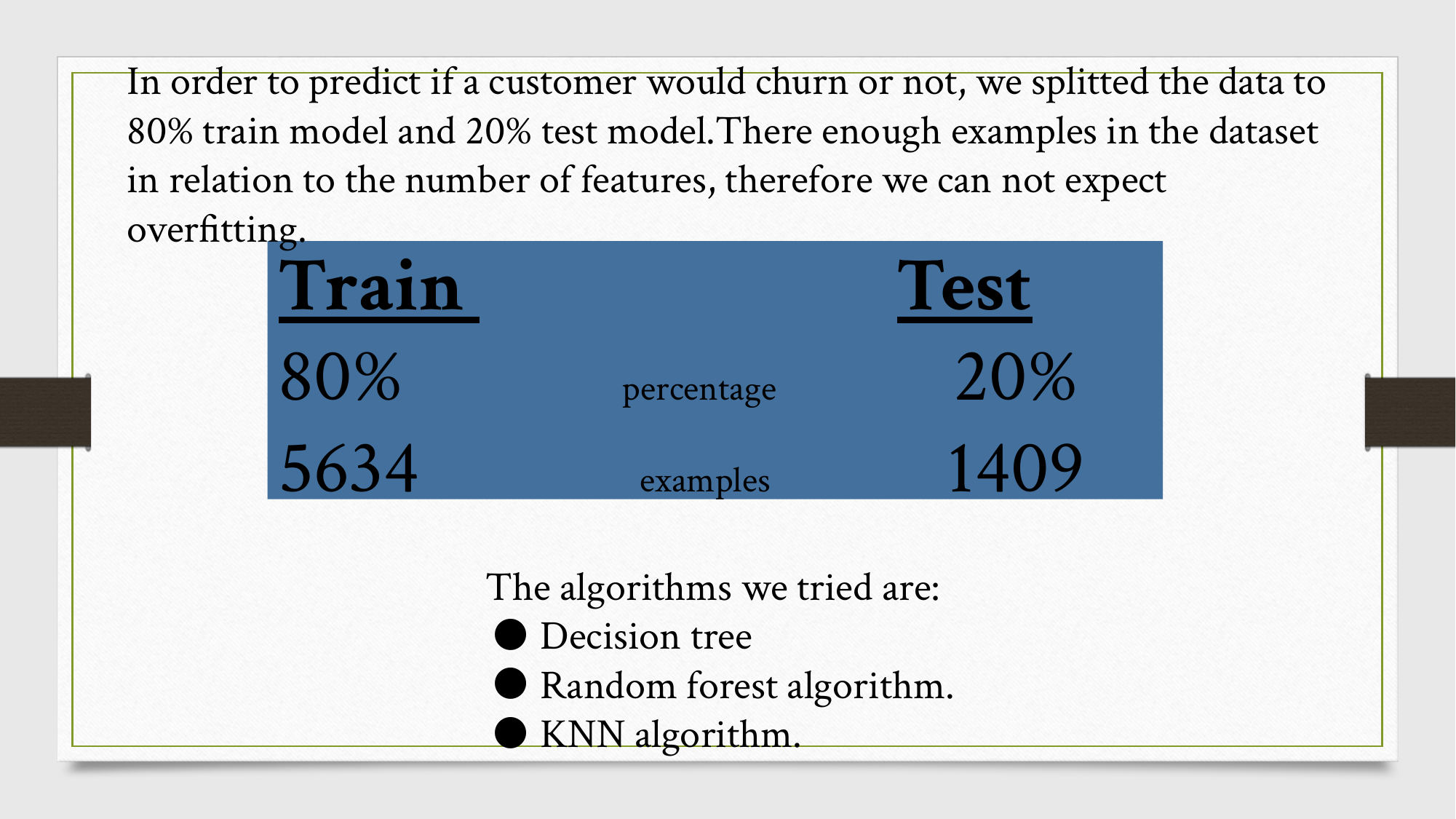

In order to predict if a customer would churn or not, we splitted the data to 80% train model and 20% test model.There enough examples in the dataset in relation to the number of features, therefore we can not expect overfitting.
# Train                            Test
80%             percentage           20%
5634             examples           1409

The algorithms we tried are:
Decision tree
Random forest algorithm.
KNN algorithm.